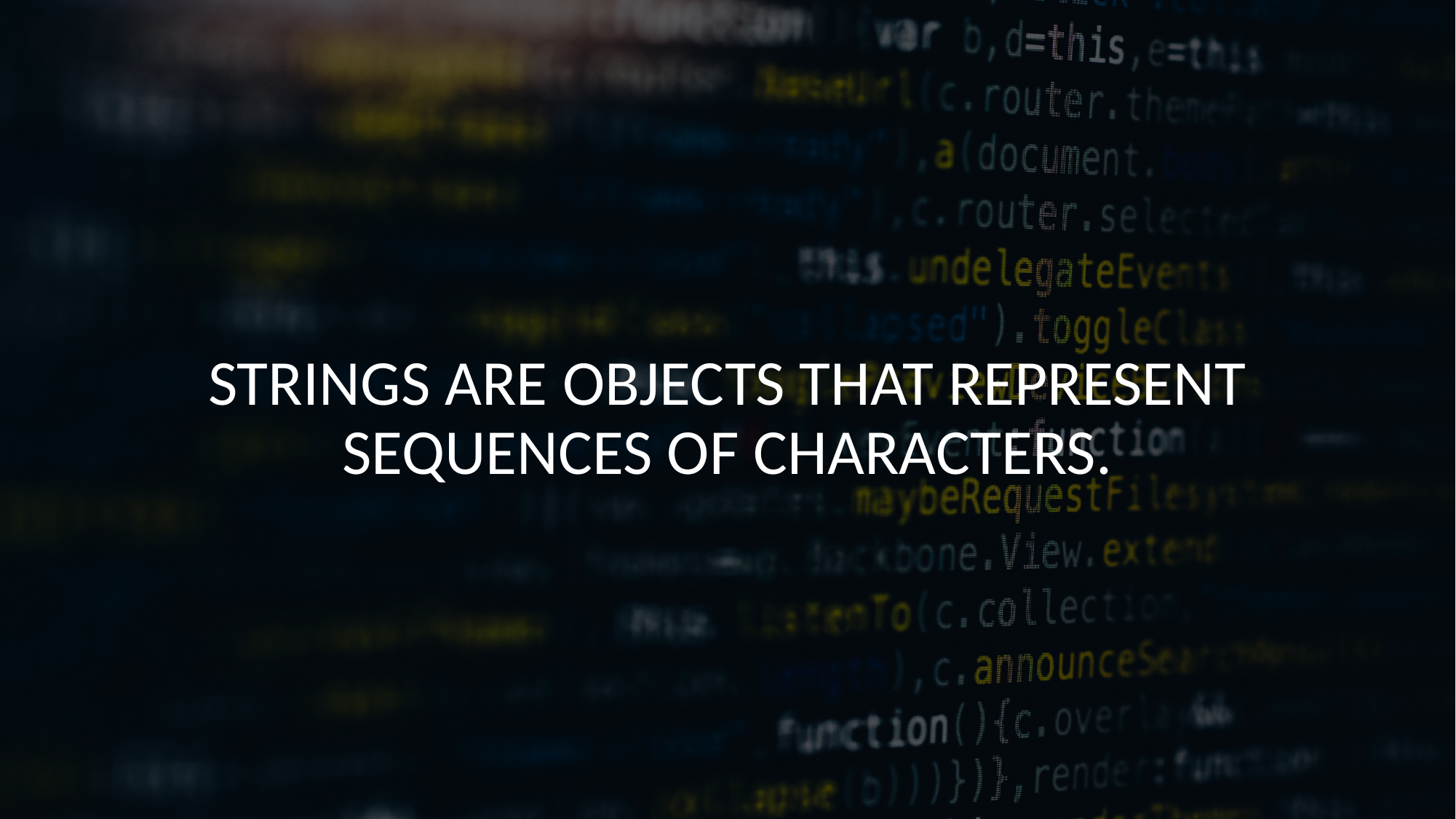

# STRINGS ARE OBJECTS THAT REPRESENT SEQUENCES OF CHARACTERS.